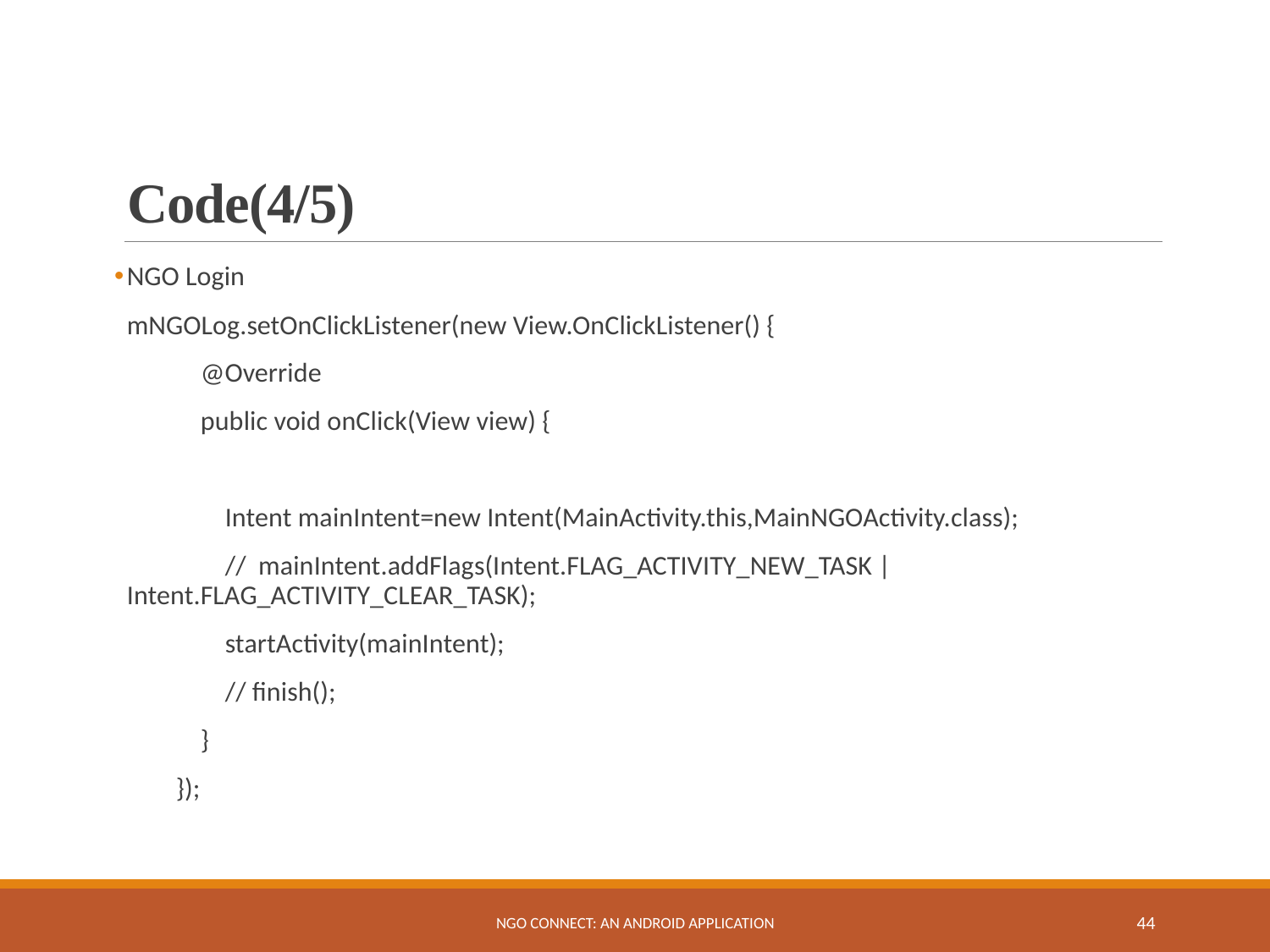

# Code(4/5)
NGO Login
mNGOLog.setOnClickListener(new View.OnClickListener() {
            @Override
            public void onClick(View view) {

                Intent mainIntent=new Intent(MainActivity.this,MainNGOActivity.class);
                //  mainIntent.addFlags(Intent.FLAG_ACTIVITY_NEW_TASK | Intent.FLAG_ACTIVITY_CLEAR_TASK);
                startActivity(mainIntent);
                // finish();
            }
        });
NGO Connect: An Android Application
44